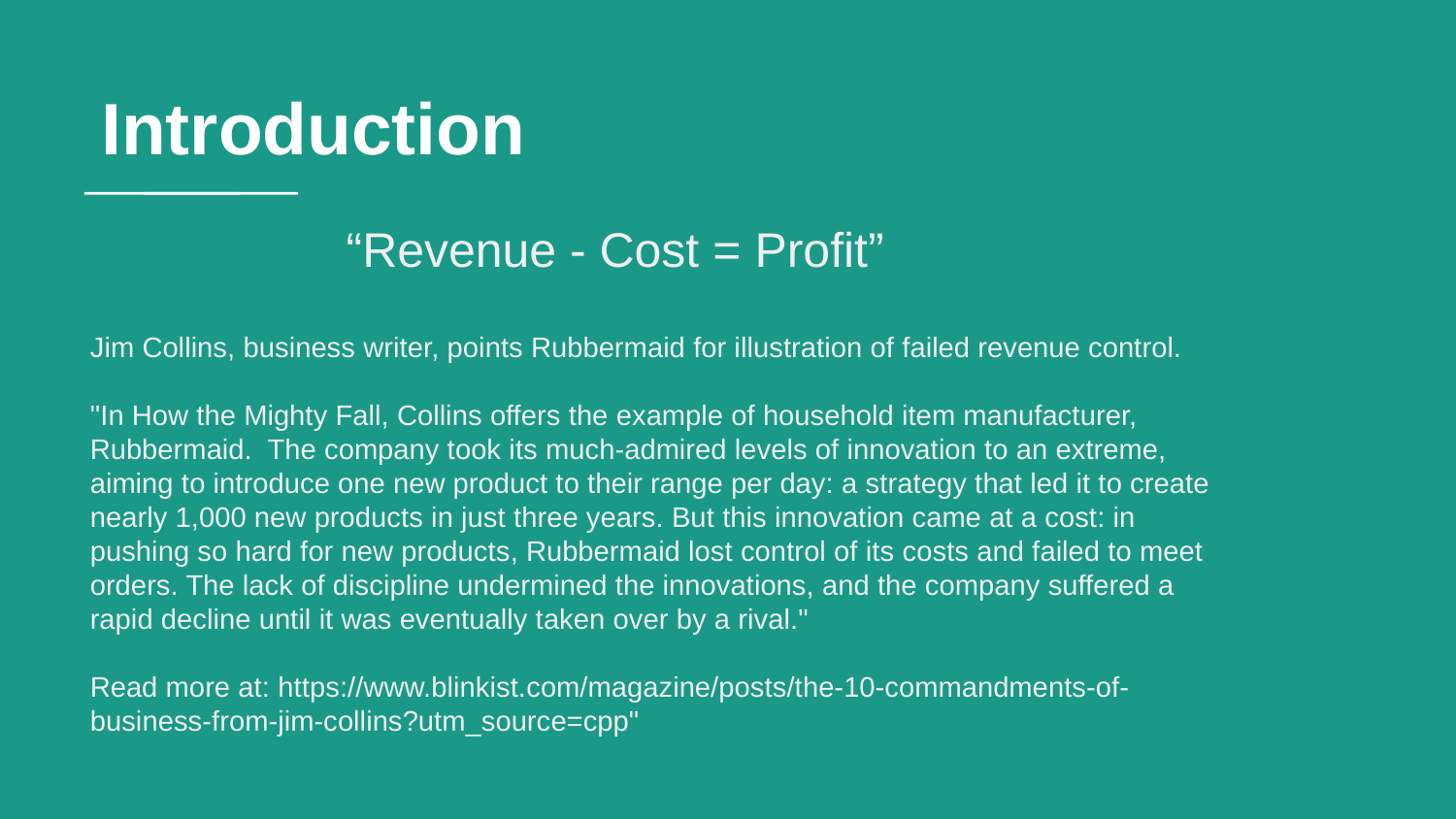

# Introduction
“Revenue - Cost = Profit”
Jim Collins, business writer, points Rubbermaid for illustration of failed revenue control.

"In How the Mighty Fall, Collins offers the example of household item manufacturer, Rubbermaid.  The company took its much-admired levels of innovation to an extreme, aiming to introduce one new product to their range per day: a strategy that led it to create nearly 1,000 new products in just three years. But this innovation came at a cost: in pushing so hard for new products, Rubbermaid lost control of its costs and failed to meet orders. The lack of discipline undermined the innovations, and the company suffered a rapid decline until it was eventually taken over by a rival."

Read more at: https://www.blinkist.com/magazine/posts/the-10-commandments-of-business-from-jim-collins?utm_source=cpp"